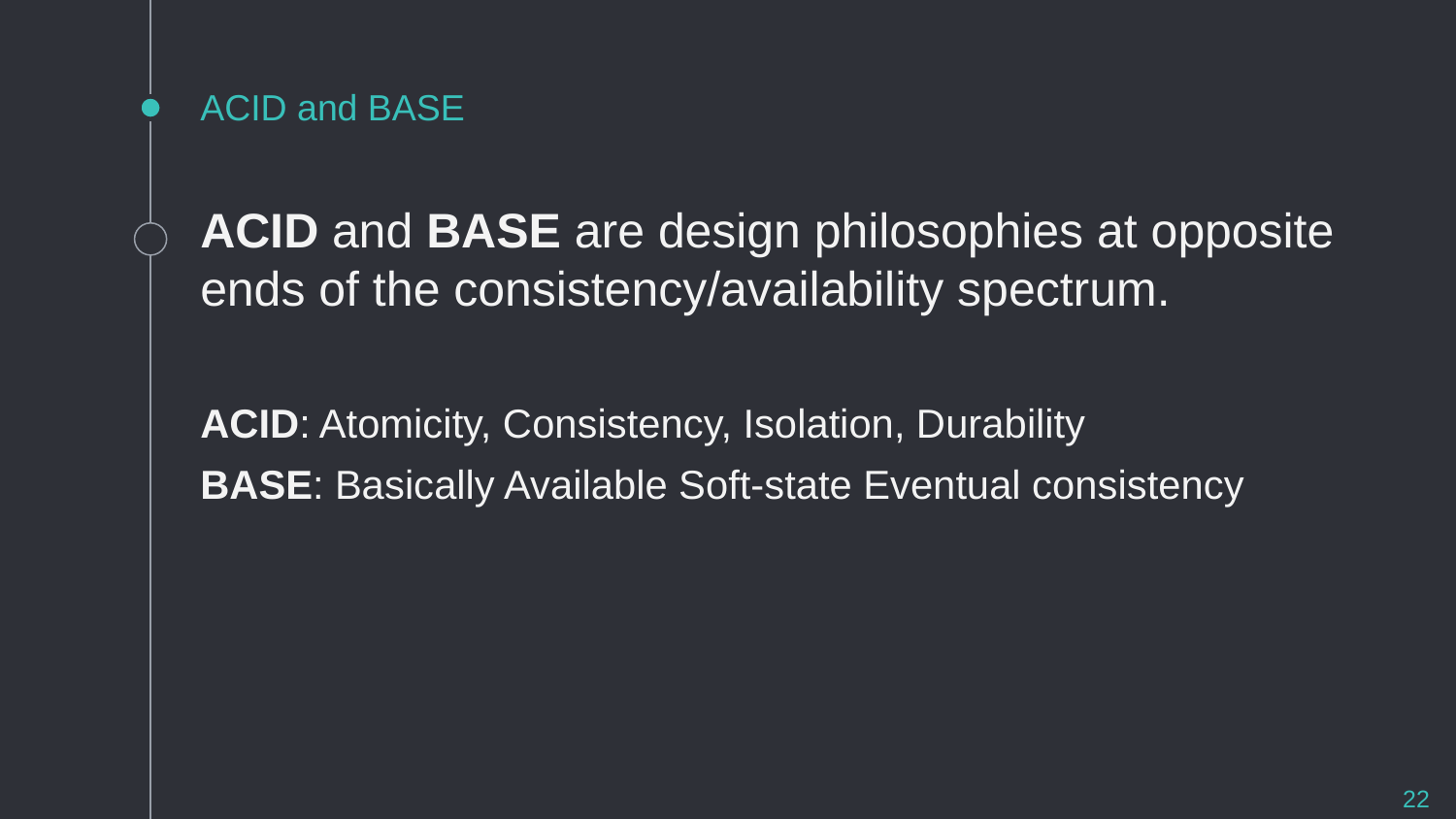

# ACID and BASE
ACID and BASE are design philosophies at opposite ends of the consistency/availability spectrum.

ACID: Atomicity, Consistency, Isolation, Durability
BASE: Basically Available Soft-state Eventual consistency
22